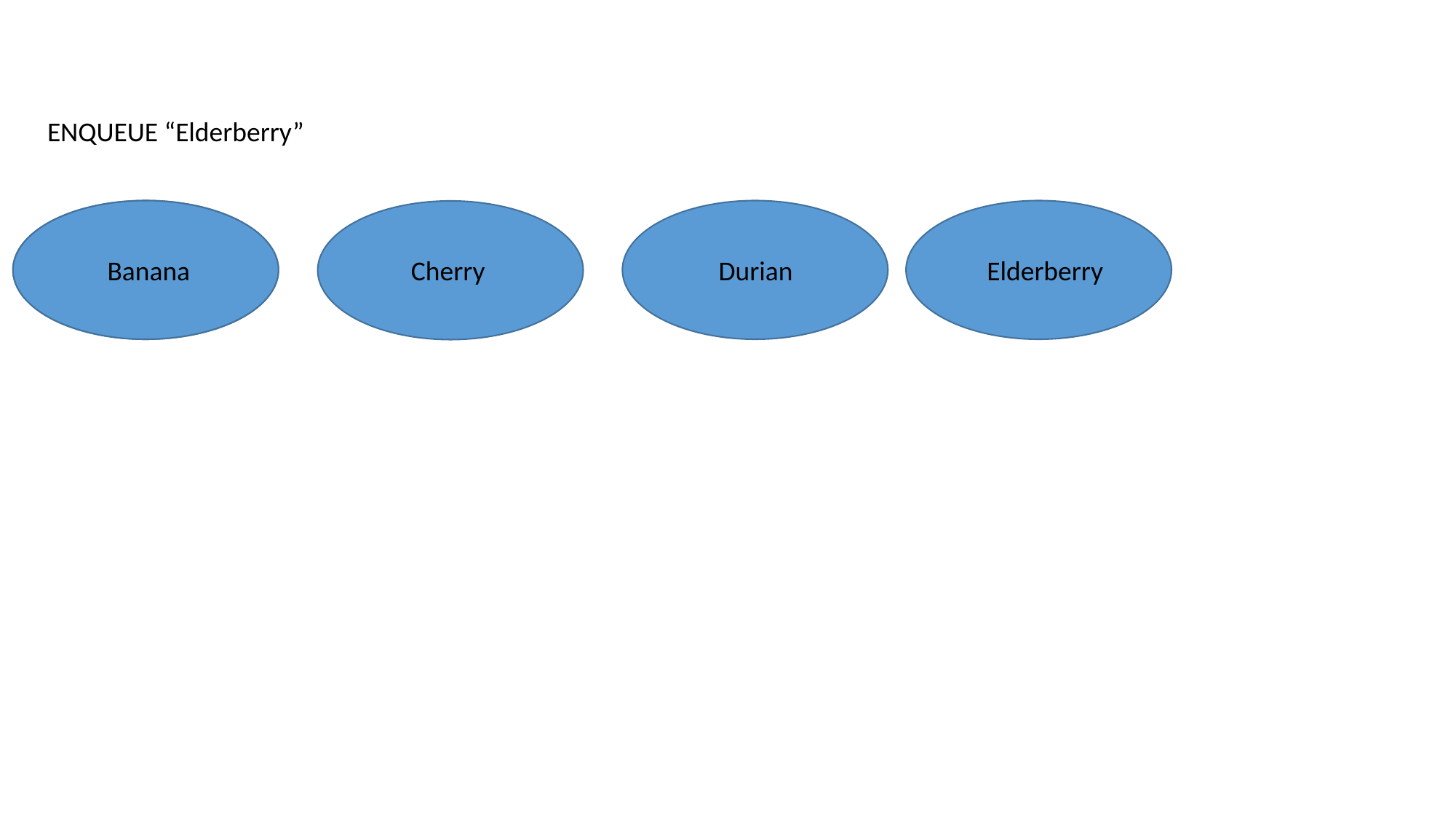

ENQUEUE “Elderberry”

Elderberry

Apple

Banana

Durian

Cherry